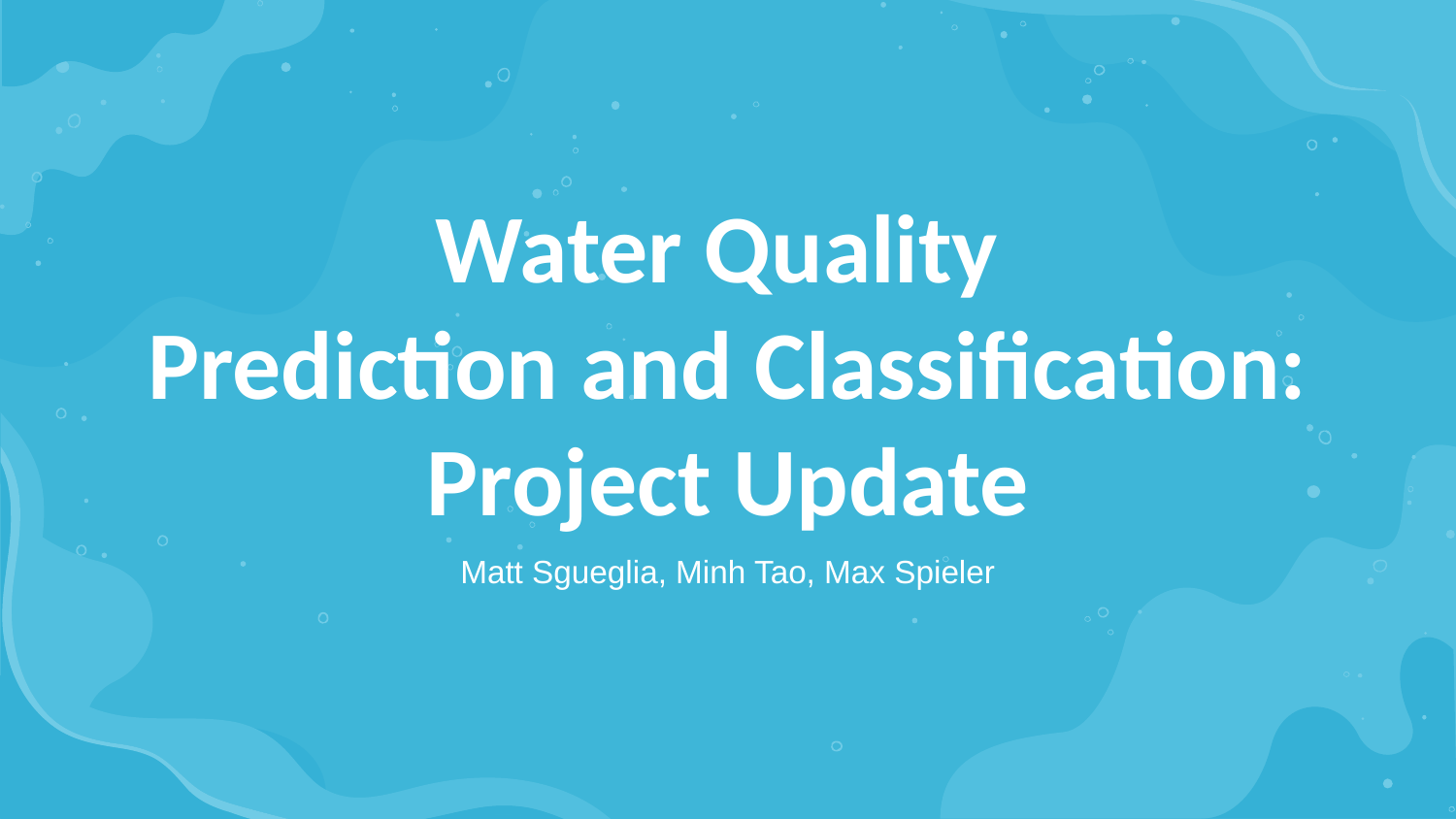

# Water Quality
Prediction and Classification: Project Update
Matt Sgueglia, Minh Tao, Max Spieler